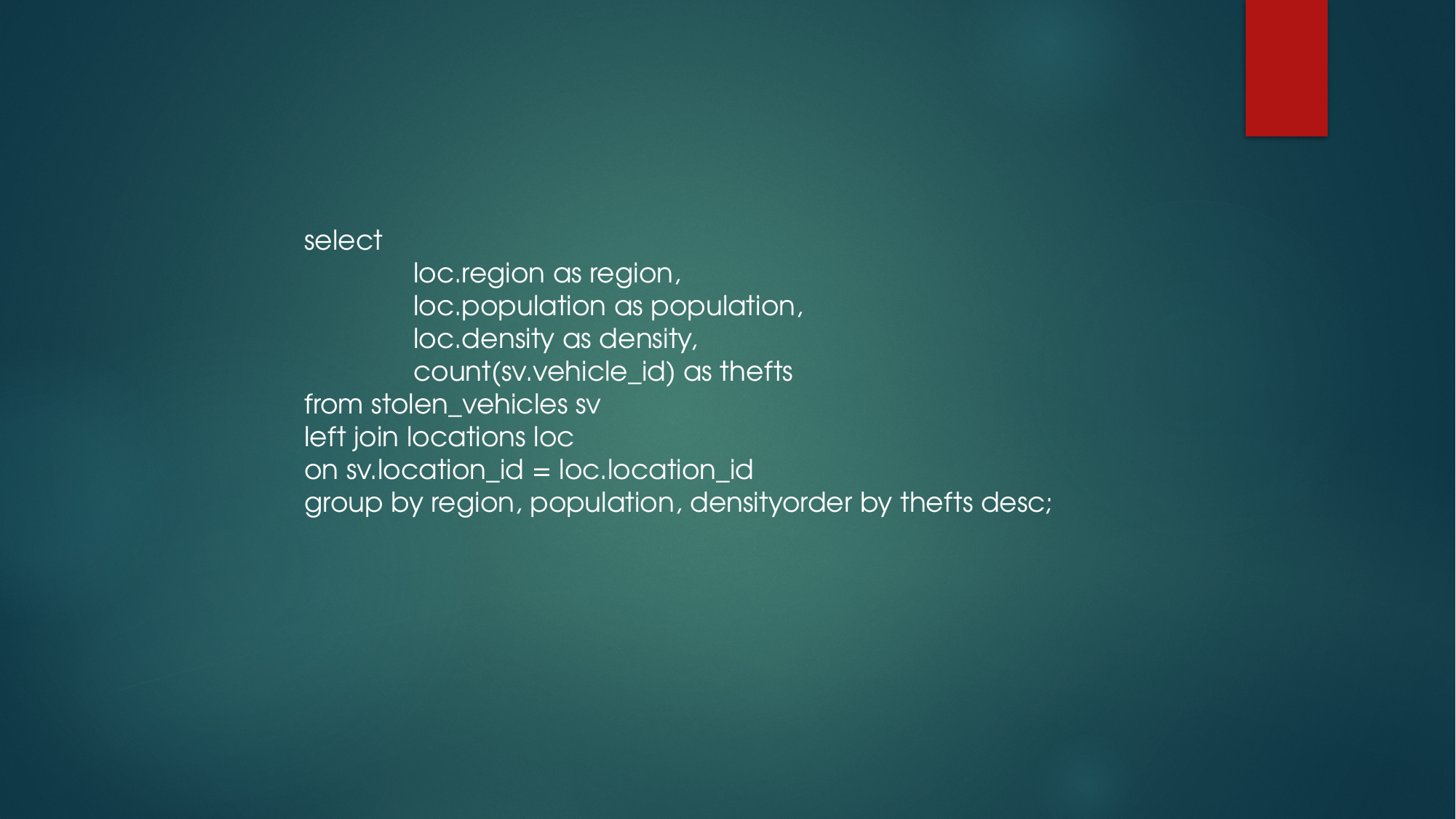

select
	loc.region as region,
	loc.population as population,
	loc.density as density,
	count(sv.vehicle_id) as thefts
from stolen_vehicles sv
left join locations loc
on sv.location_id = loc.location_id
group by region, population, densityorder by thefts desc;